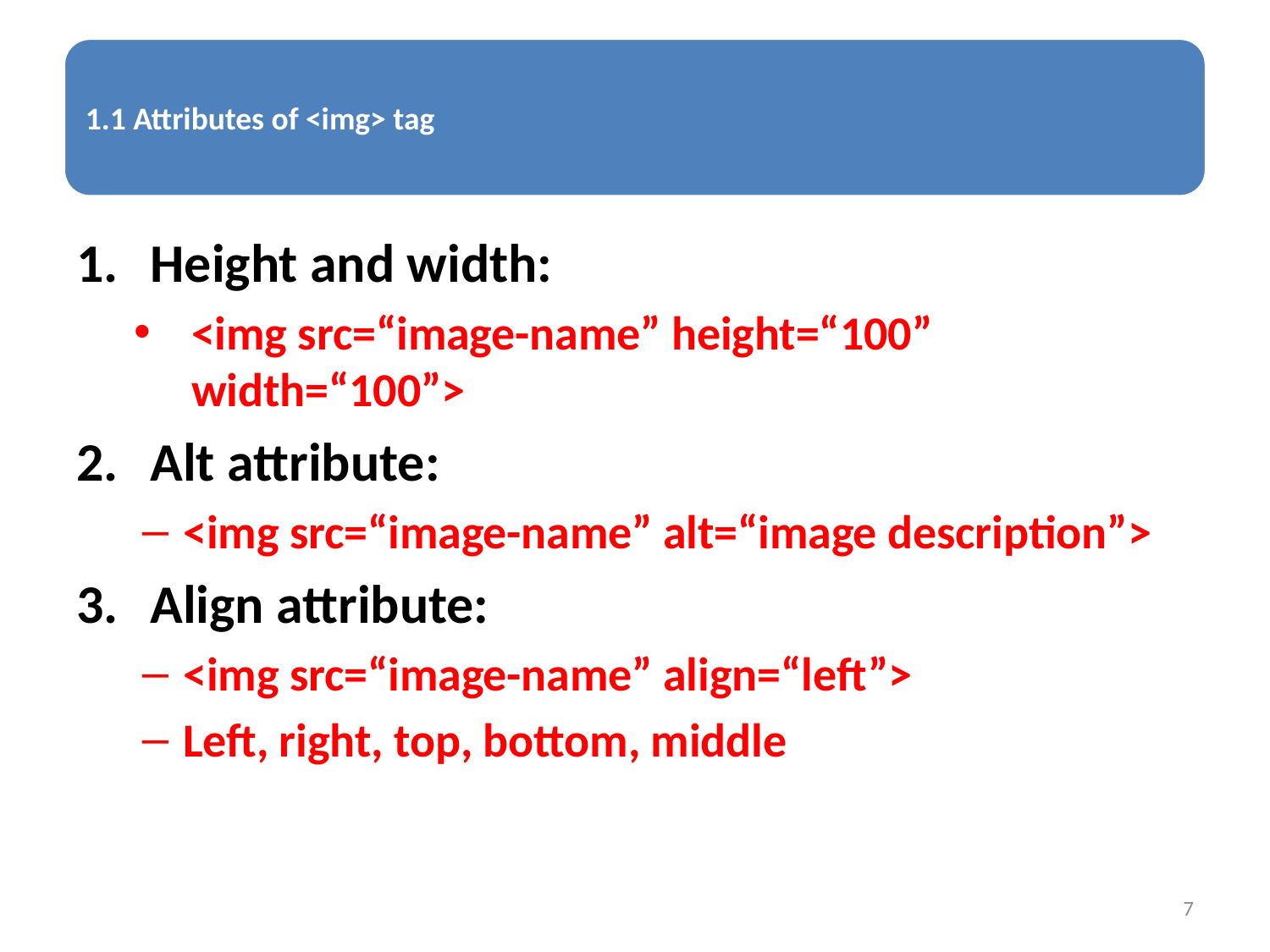

1.1 Attributes of <img> tag
Height and width:
<img src=“image-name” height=“100” width=“100”>
Alt attribute:
<img src=“image-name” alt=“image description”>
Align attribute:
<img src=“image-name” align=“left”>
Left, right, top, bottom, middle

7